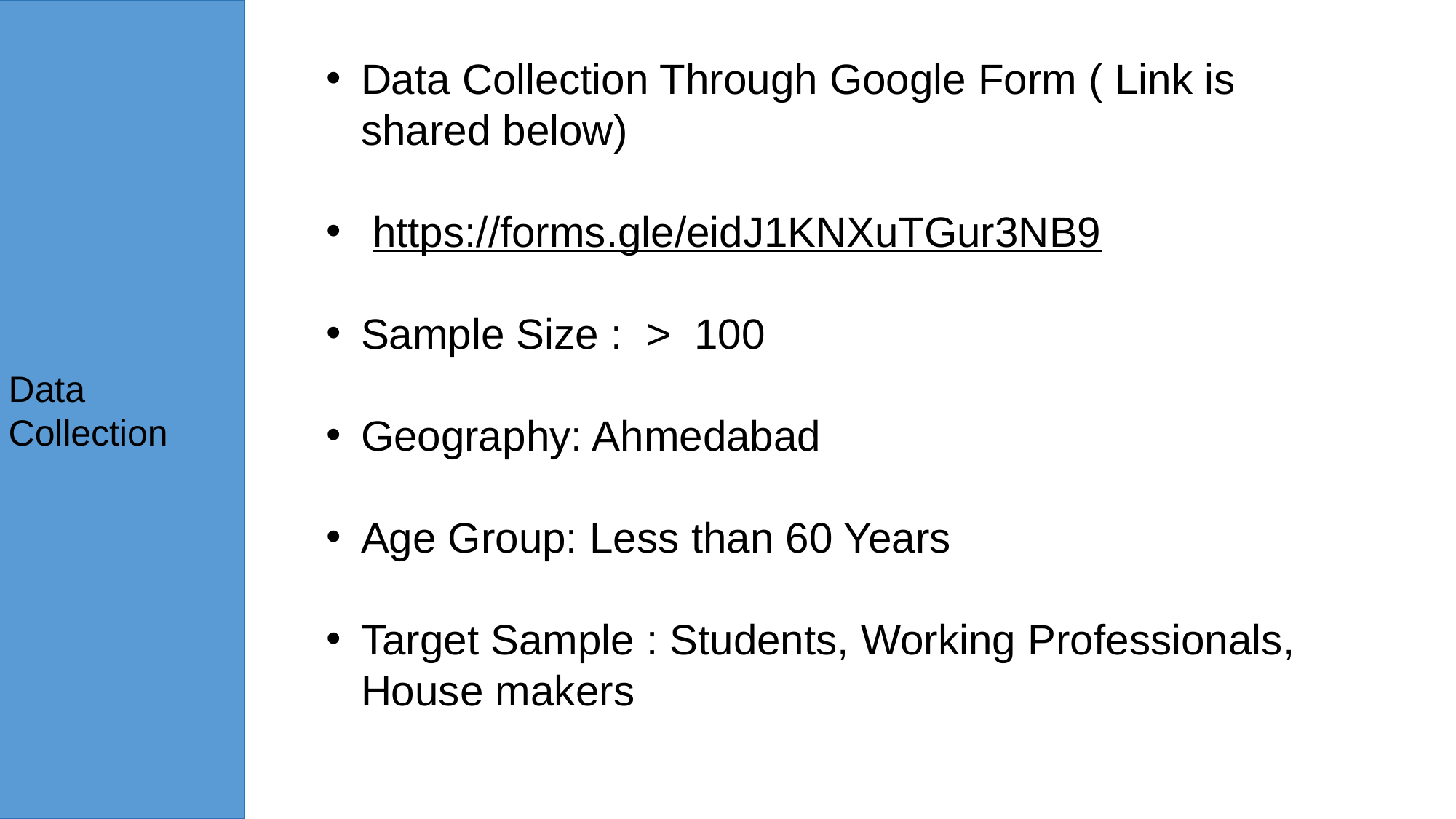

Data Collection
Data Collection Through Google Form ( Link is shared below)

 https://forms.gle/eidJ1KNXuTGur3NB9

Sample Size :  >  100

Geography: Ahmedabad

Age Group: Less than 60 Years

Target Sample : Students, Working Professionals, House makers